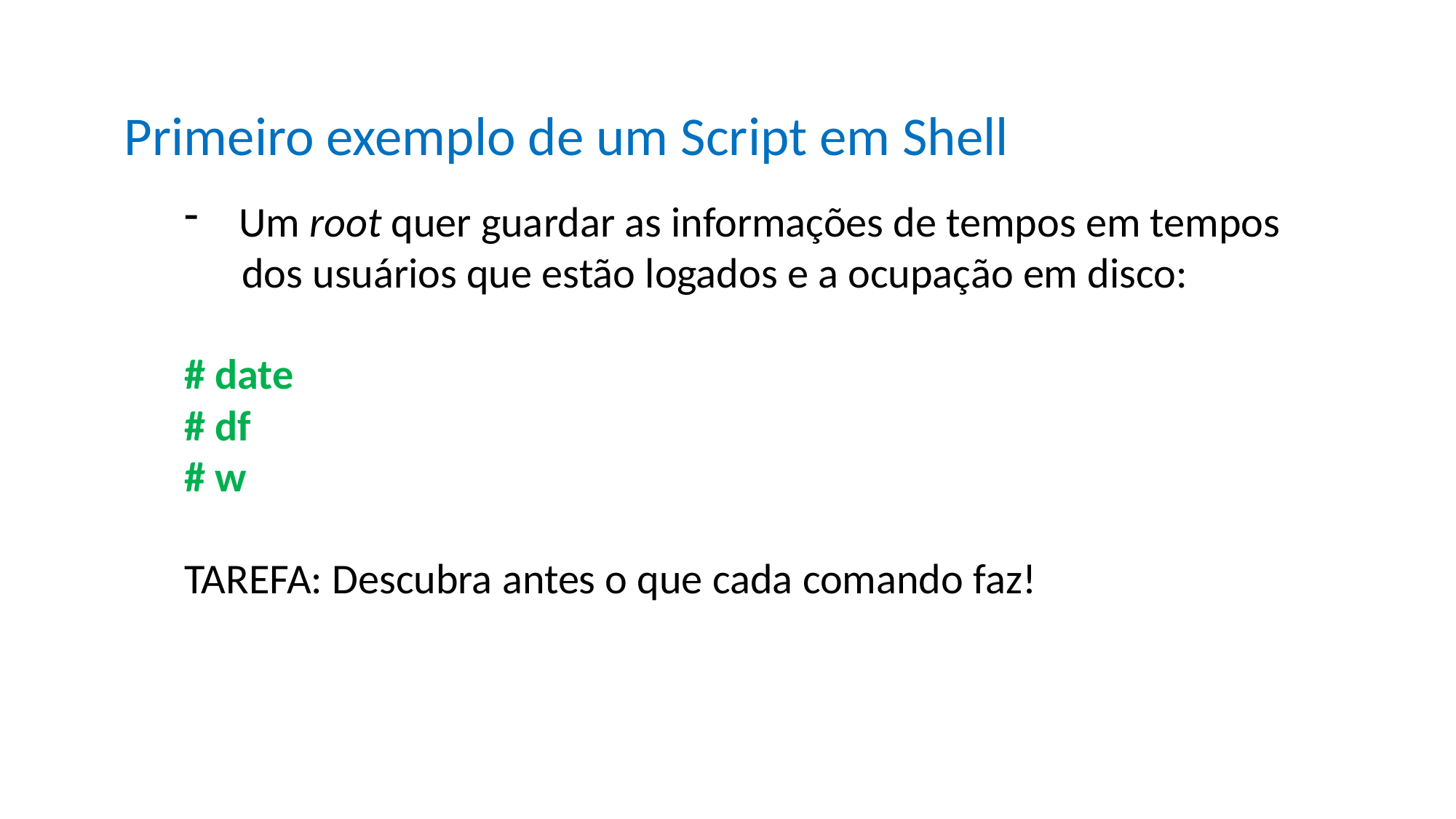

Primeiro exemplo de um Script em Shell

Um root quer guardar as informações de tempos em tempos
      dos usuários que estão logados e a ocupação em disco:

# date
# df
# w

TAREFA: Descubra antes o que cada comando faz!